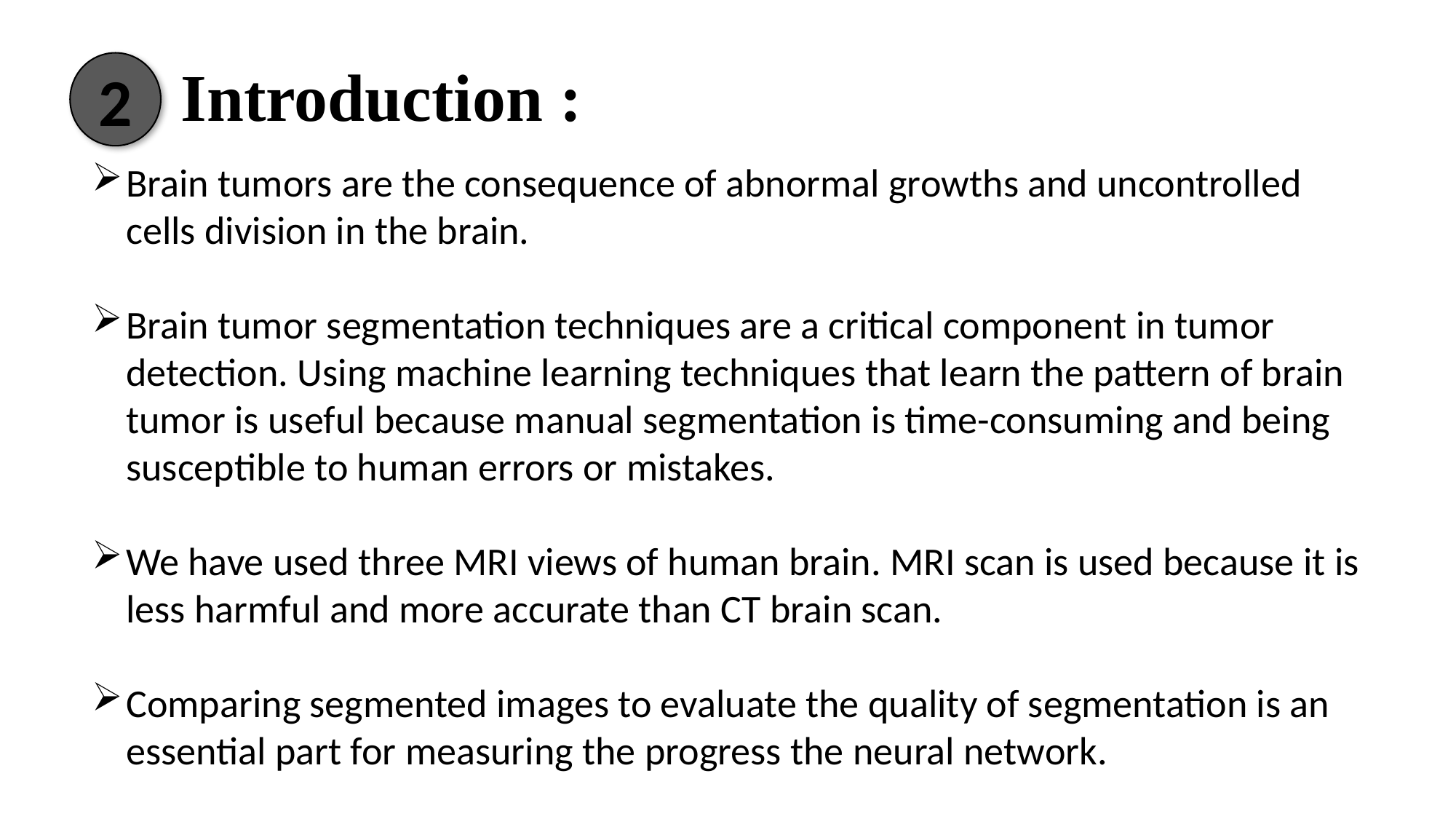

# Introduction :
2
Brain tumors are the consequence of abnormal growths and uncontrolled cells division in the brain.

Brain tumor segmentation techniques are a critical component in tumor detection. Using machine learning techniques that learn the pattern of brain tumor is useful because manual segmentation is time-consuming and being susceptible to human errors or mistakes.

We have used three MRI views of human brain. MRI scan is used because it is less harmful and more accurate than CT brain scan.

Comparing segmented images to evaluate the quality of segmentation is an essential part for measuring the progress the neural network.